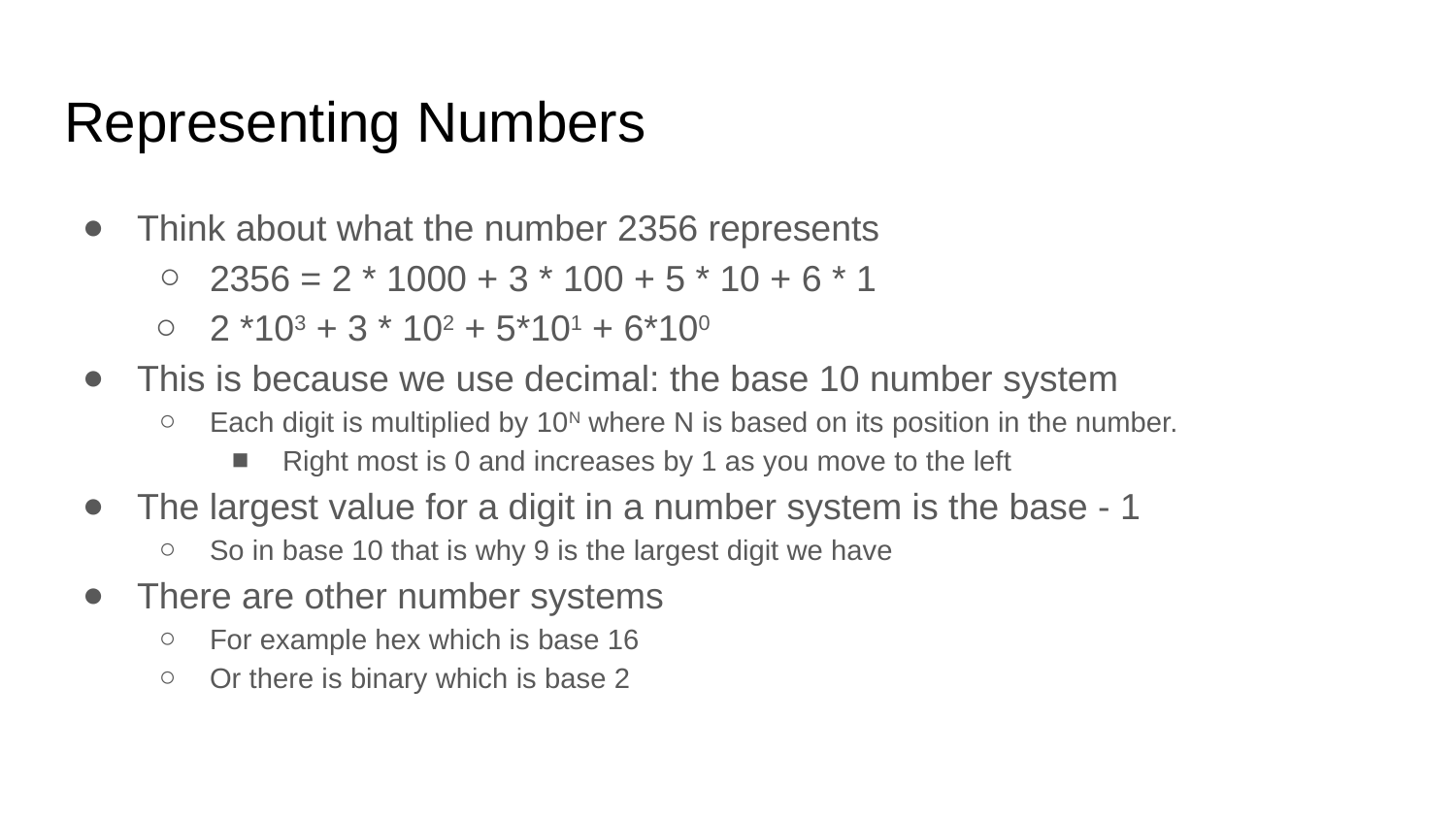

# Representing Numbers
Think about what the number 2356 represents
2356 = 2 * 1000 + 3 * 100 + 5 * 10 + 6 * 1
2 *103 + 3 * 102 + 5*101 + 6*100
This is because we use decimal: the base 10 number system
Each digit is multiplied by 10N where N is based on its position in the number.
Right most is 0 and increases by 1 as you move to the left
The largest value for a digit in a number system is the base - 1
So in base 10 that is why 9 is the largest digit we have
There are other number systems
For example hex which is base 16
Or there is binary which is base 2